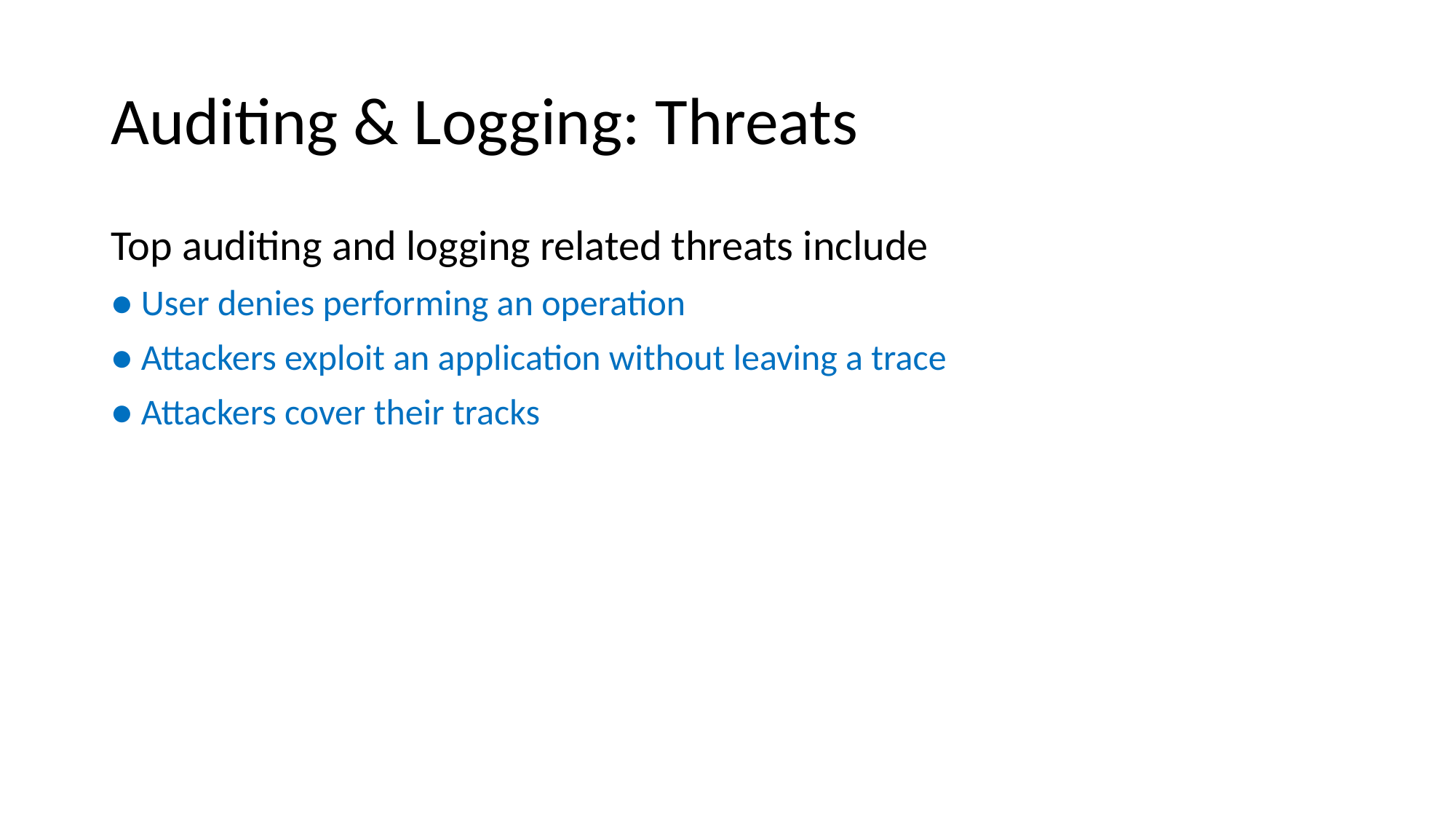

# Auditing & Logging: Threats
Top auditing and logging related threats include
● User denies performing an operation
● Attackers exploit an application without leaving a trace
● Attackers cover their tracks